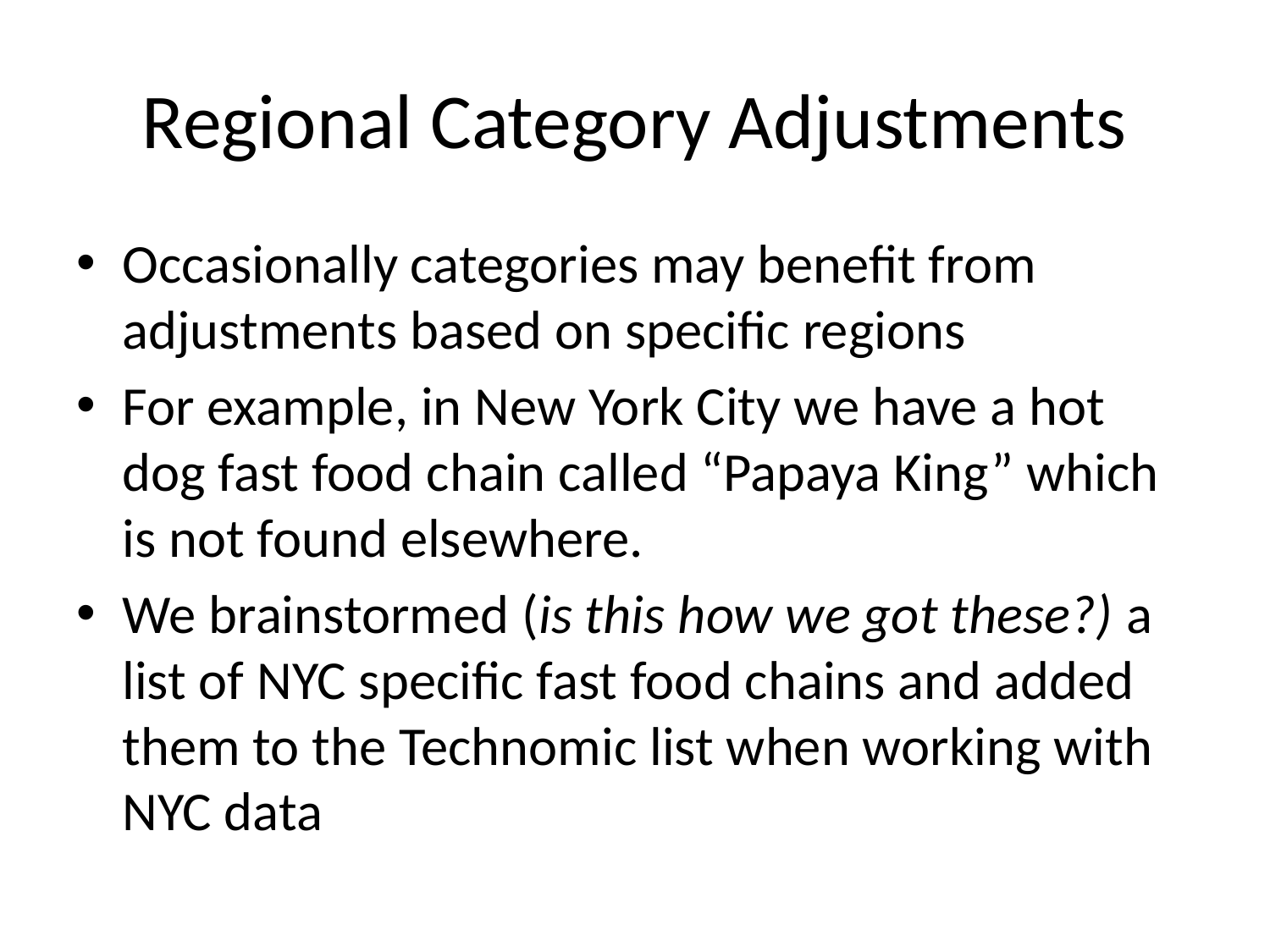

# Regional Category Adjustments
Occasionally categories may benefit from adjustments based on specific regions
For example, in New York City we have a hot dog fast food chain called “Papaya King” which is not found elsewhere.
We brainstormed (is this how we got these?) a list of NYC specific fast food chains and added them to the Technomic list when working with NYC data